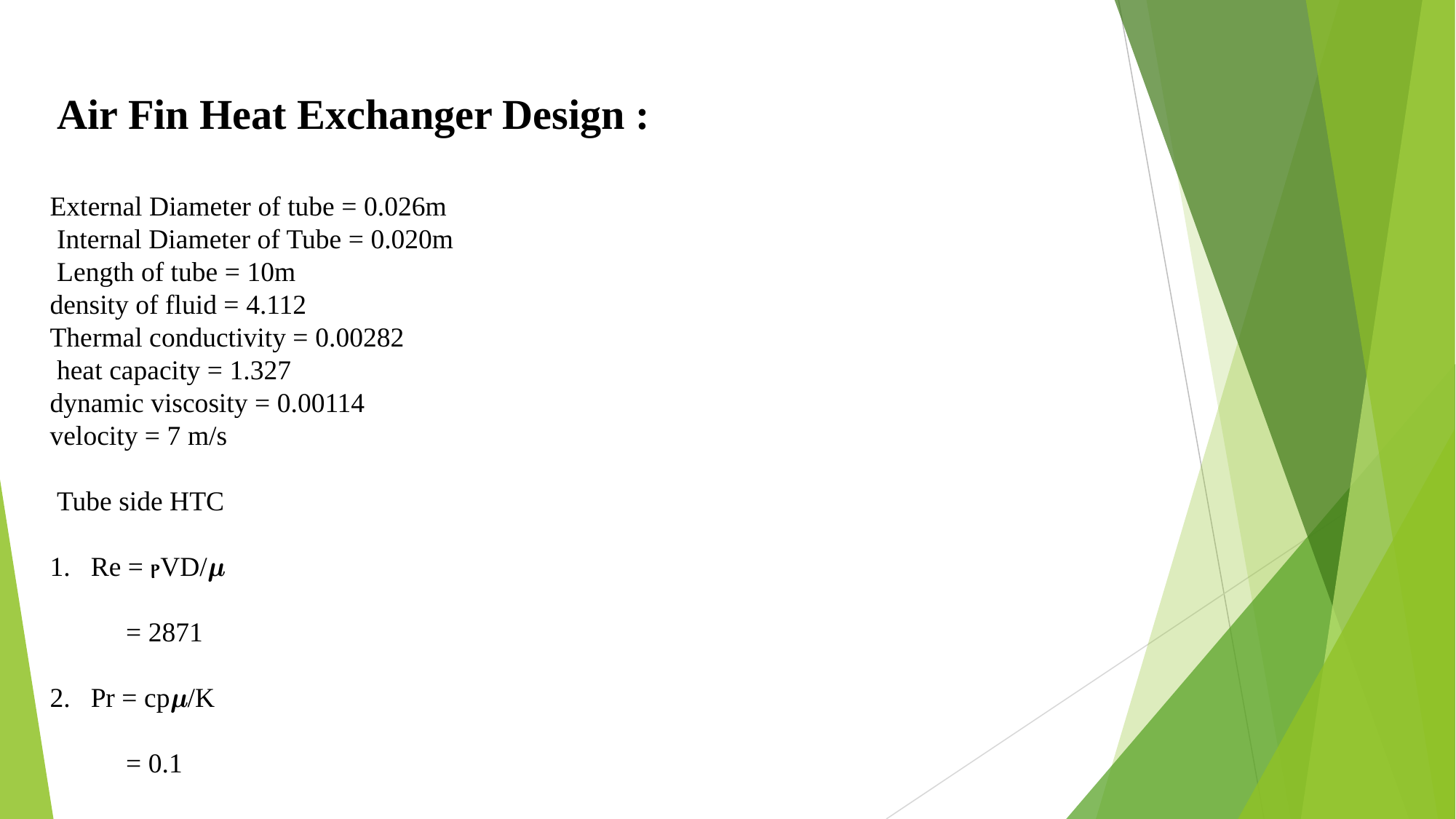

Air Fin Heat Exchanger Design :

External Diameter of tube = 0.026m
 Internal Diameter of Tube = 0.020m
 Length of tube = 10m
density of fluid = 4.112
Thermal conductivity = 0.00282
 heat capacity = 1.327
dynamic viscosity = 0.00114
velocity = 7 m/s

 Tube side HTC

Re = ⲣVD/𝝁

           = 2871

Pr = cp𝝁/K

           = 0.1